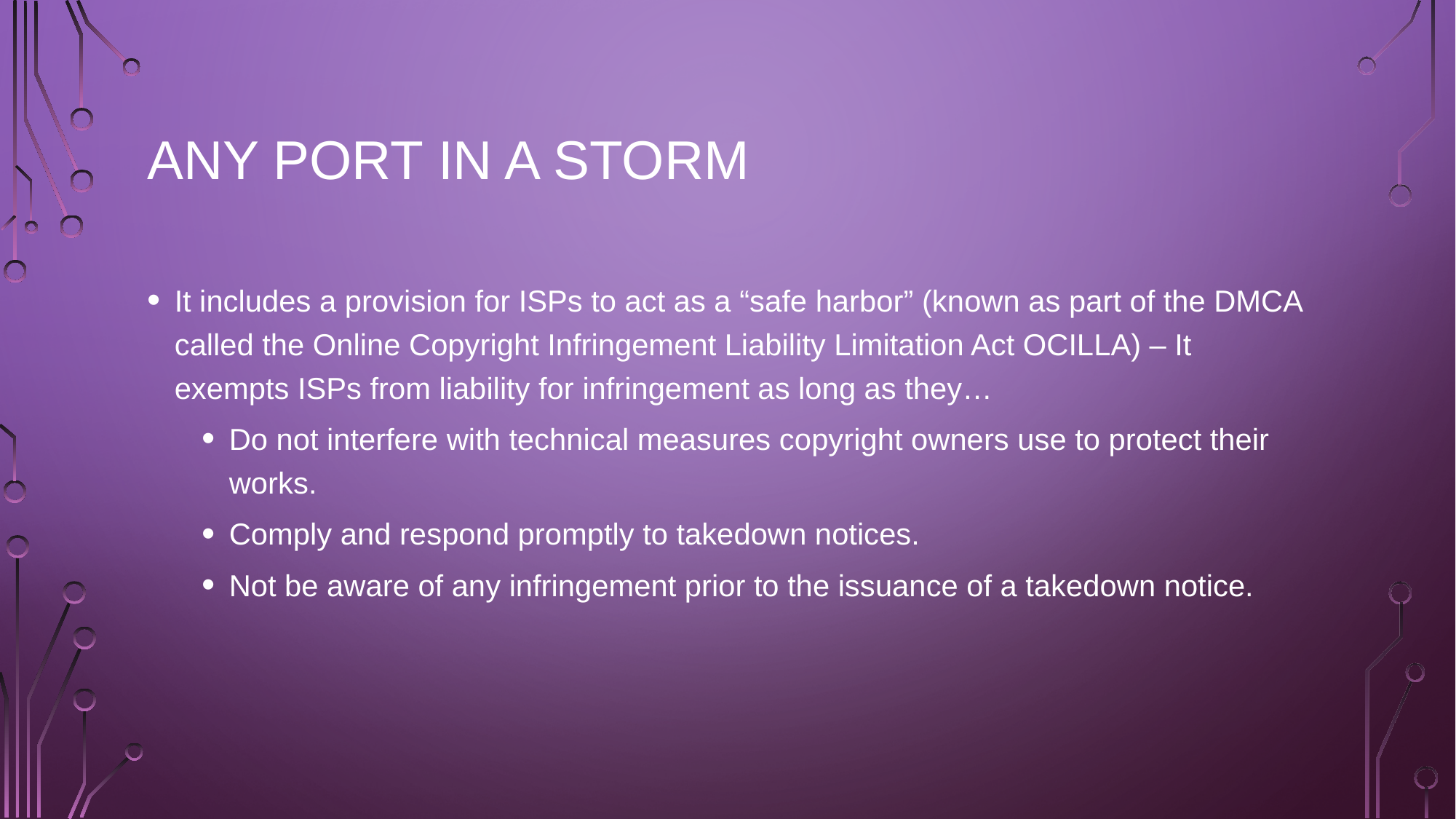

# Any port in a storm
It includes a provision for ISPs to act as a “safe harbor” (known as part of the DMCA called the Online Copyright Infringement Liability Limitation Act OCILLA) – It exempts ISPs from liability for infringement as long as they…
Do not interfere with technical measures copyright owners use to protect their works.
Comply and respond promptly to takedown notices.
Not be aware of any infringement prior to the issuance of a takedown notice.